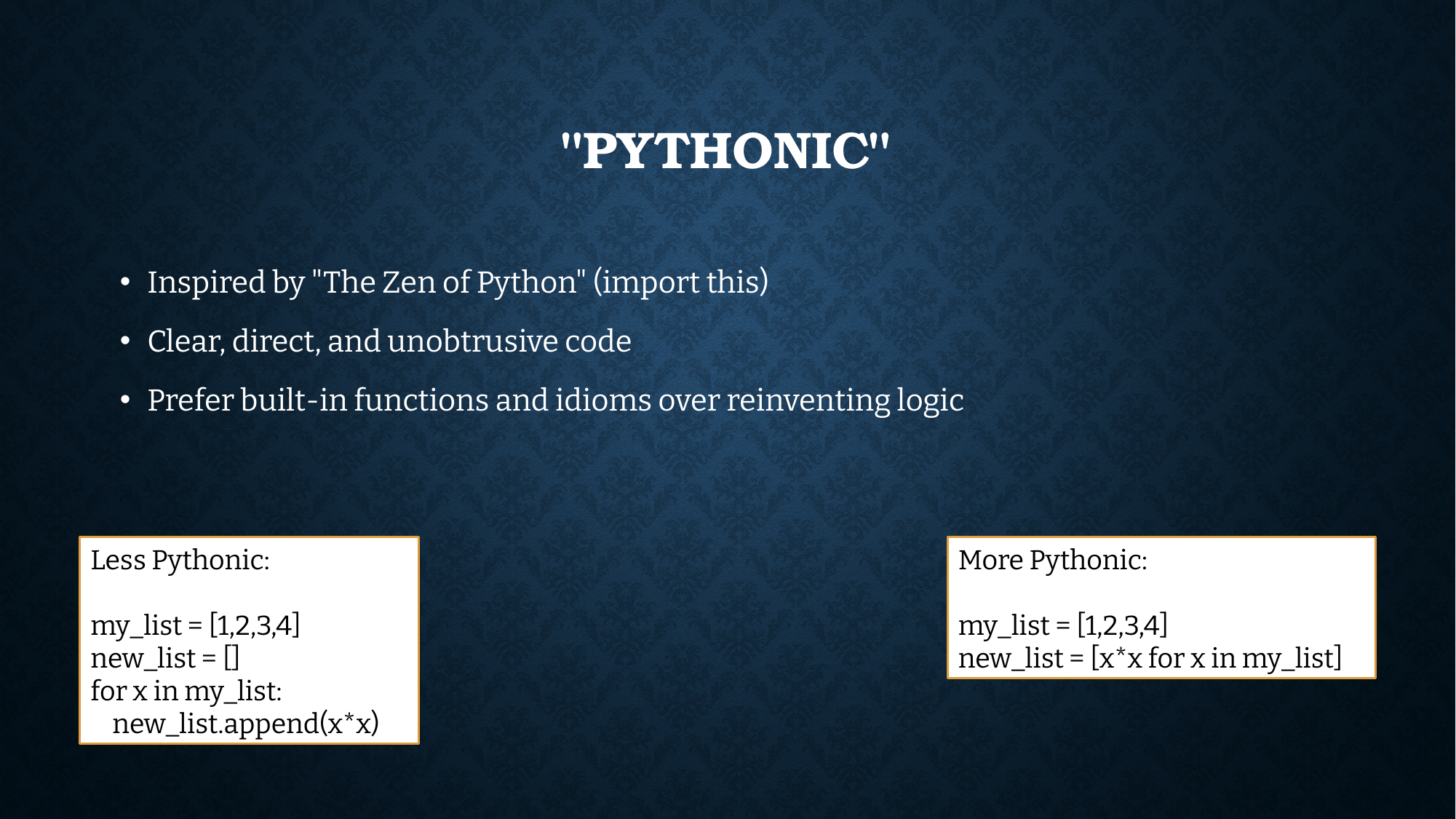

# "Pythonic"
Inspired by "The Zen of Python" (import this)
Clear, direct, and unobtrusive code
Prefer built-in functions and idioms over reinventing logic
Less Pythonic:

my_list = [1,2,3,4]
new_list = []
for x in my_list:
    new_list.append(x*x)
More Pythonic:

my_list = [1,2,3,4]
new_list = [x*x for x in my_list]